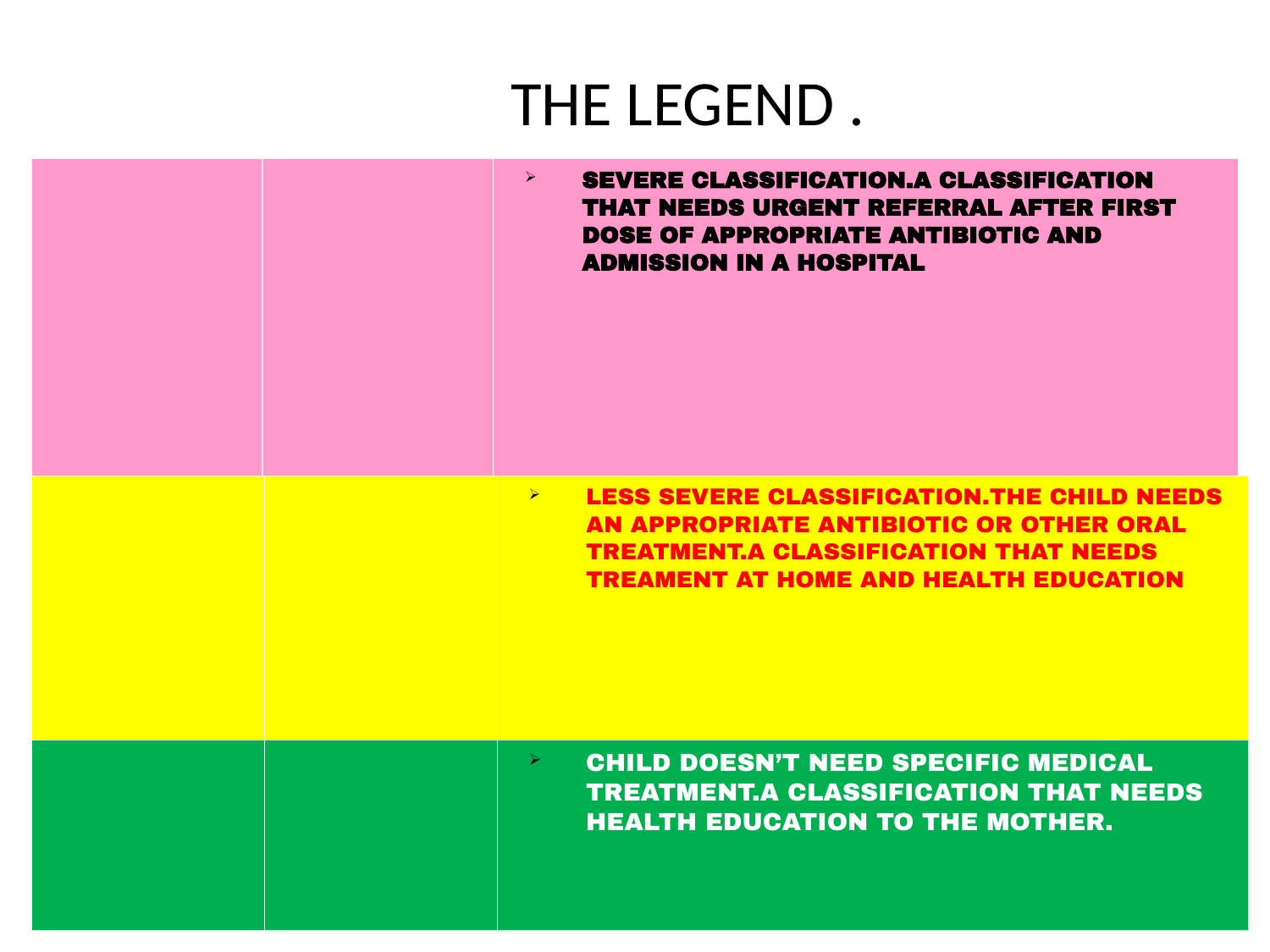

# THE LEGEND .

SEVERE CLASSIFICATION.A CLASSIFICATION THAT NEEDS URGENT REFERRAL AFTER FIRST DOSE OF APPROPRIATE ANTIBIOTIC AND ADMISSION IN A HOSPITAL

LESS SEVERE CLASSIFICATION.THE CHILD NEEDS AN APPROPRIATE ANTIBIOTIC OR OTHER ORAL TREATMENT.A CLASSIFICATION THAT NEEDS TREAMENT AT HOME AND HEALTH EDUCATION

CHILD DOESN’T NEED SPECIFIC MEDICAL TREATMENT.A CLASSIFICATION THAT NEEDS  HEALTH EDUCATION TO THE MOTHER.
32